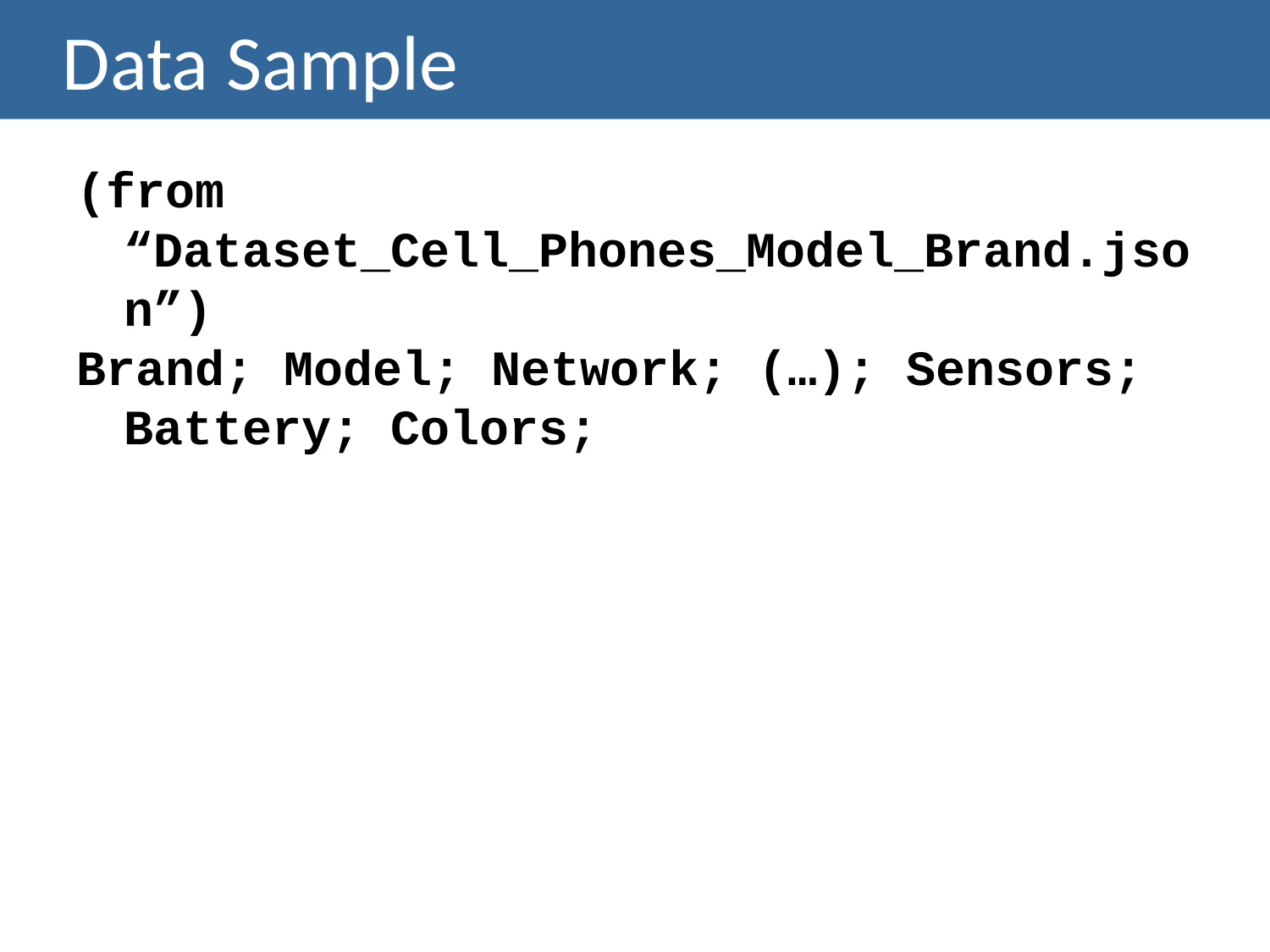

# Data Sample
(from “Dataset_Cell_Phones_Model_Brand.json”)
Brand; Model; Network; (…); Sensors; Battery; Colors;